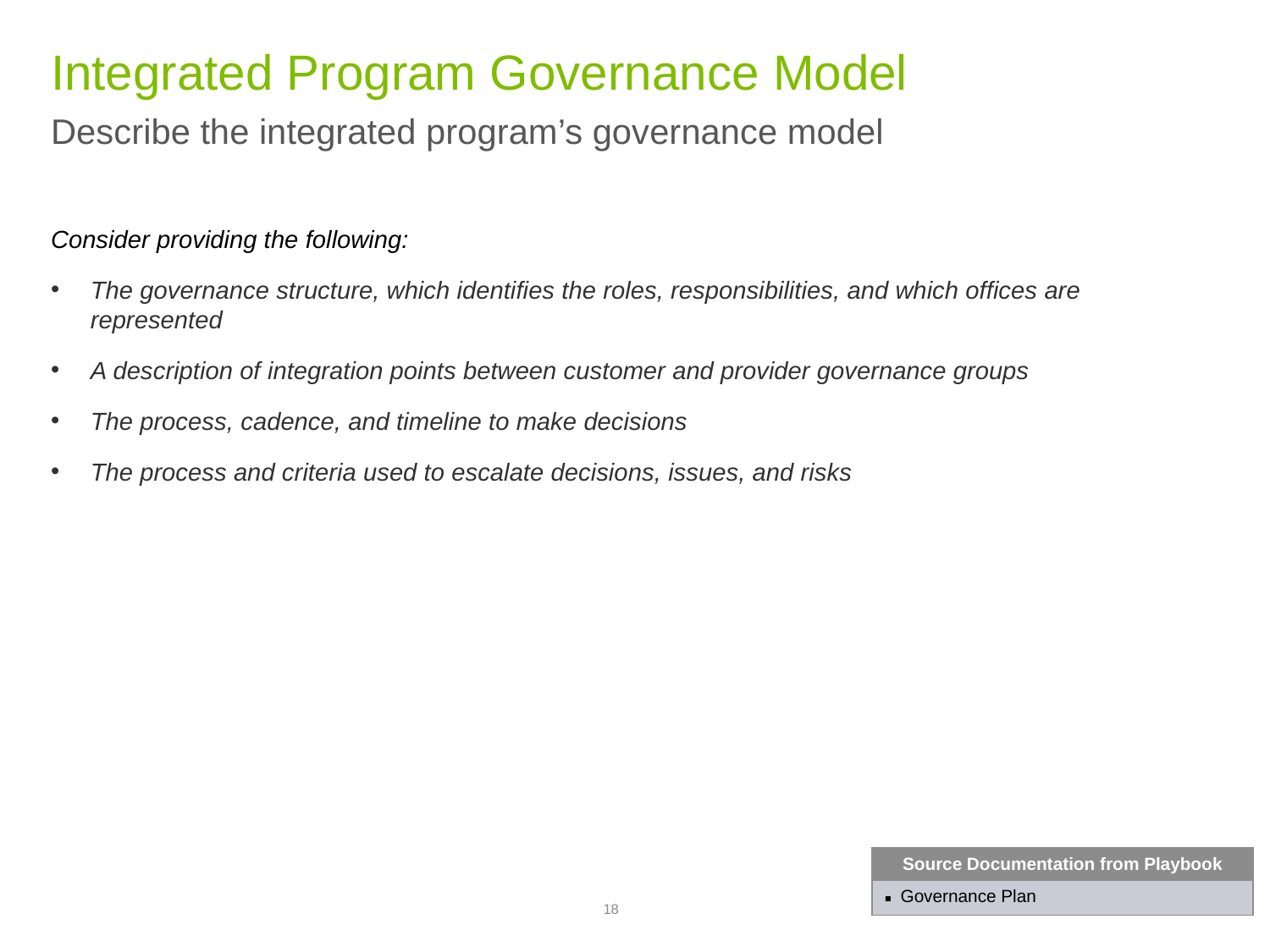

# Integrated Program Governance Model
Describe the integrated program’s governance model
Consider providing the following:
The governance structure, which identifies the roles, responsibilities, and which offices are represented
A description of integration points between customer and provider governance groups
The process, cadence, and timeline to make decisions
The process and criteria used to escalate decisions, issues, and risks
| Source Documentation from Playbook |
| --- |
| Governance Plan |